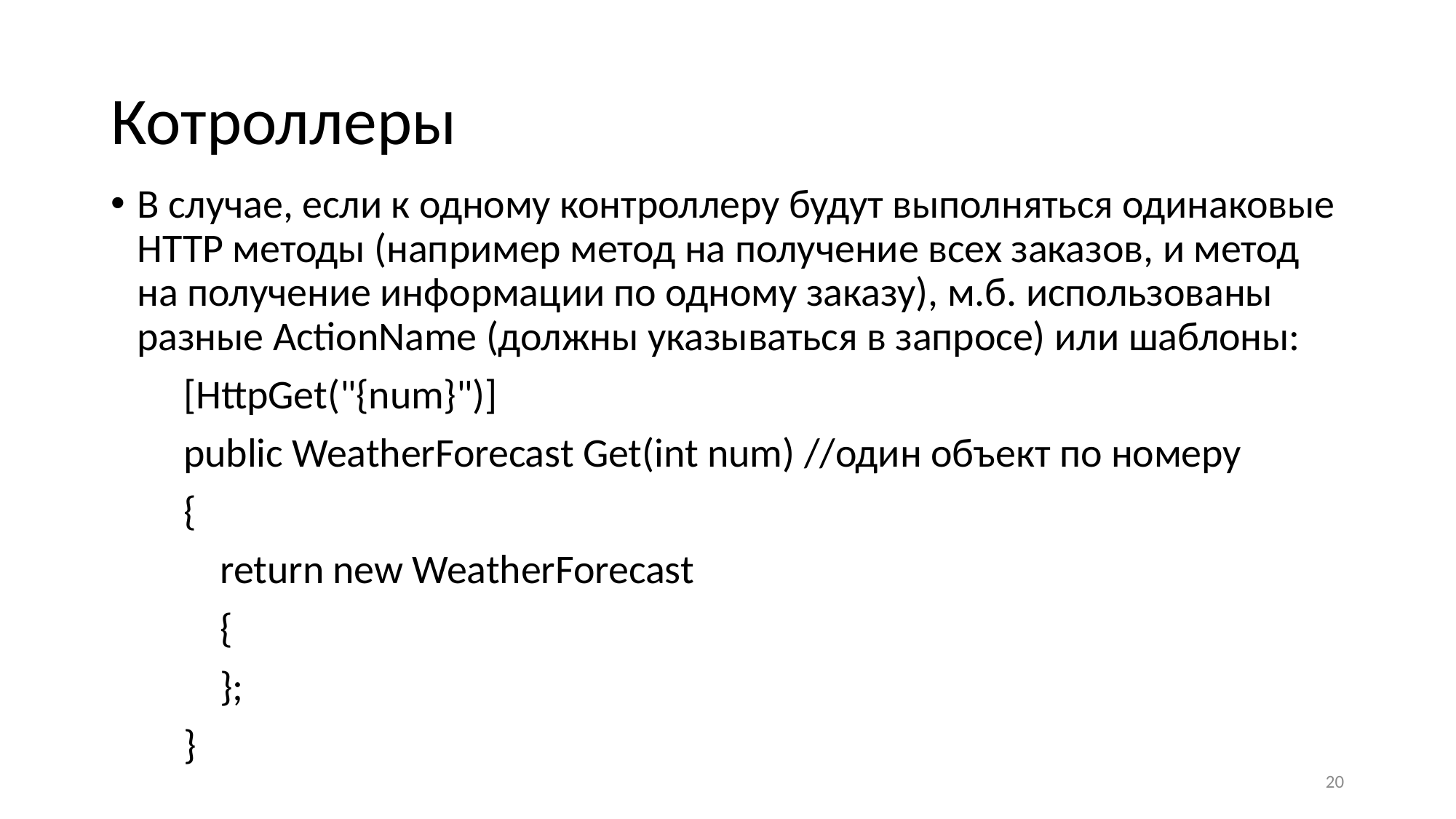

# Котроллеры
В случае, если к одному контроллеру будут выполняться одинаковые HTTP методы (например метод на получение всех заказов, и метод на получение информации по одному заказу), м.б. использованы разные ActionName (должны указываться в запросе) или шаблоны:
        [HttpGet("{num}")]
        public WeatherForecast Get(int num) //один объект по номеру
        {
            return new WeatherForecast
            {
            };
        }
20